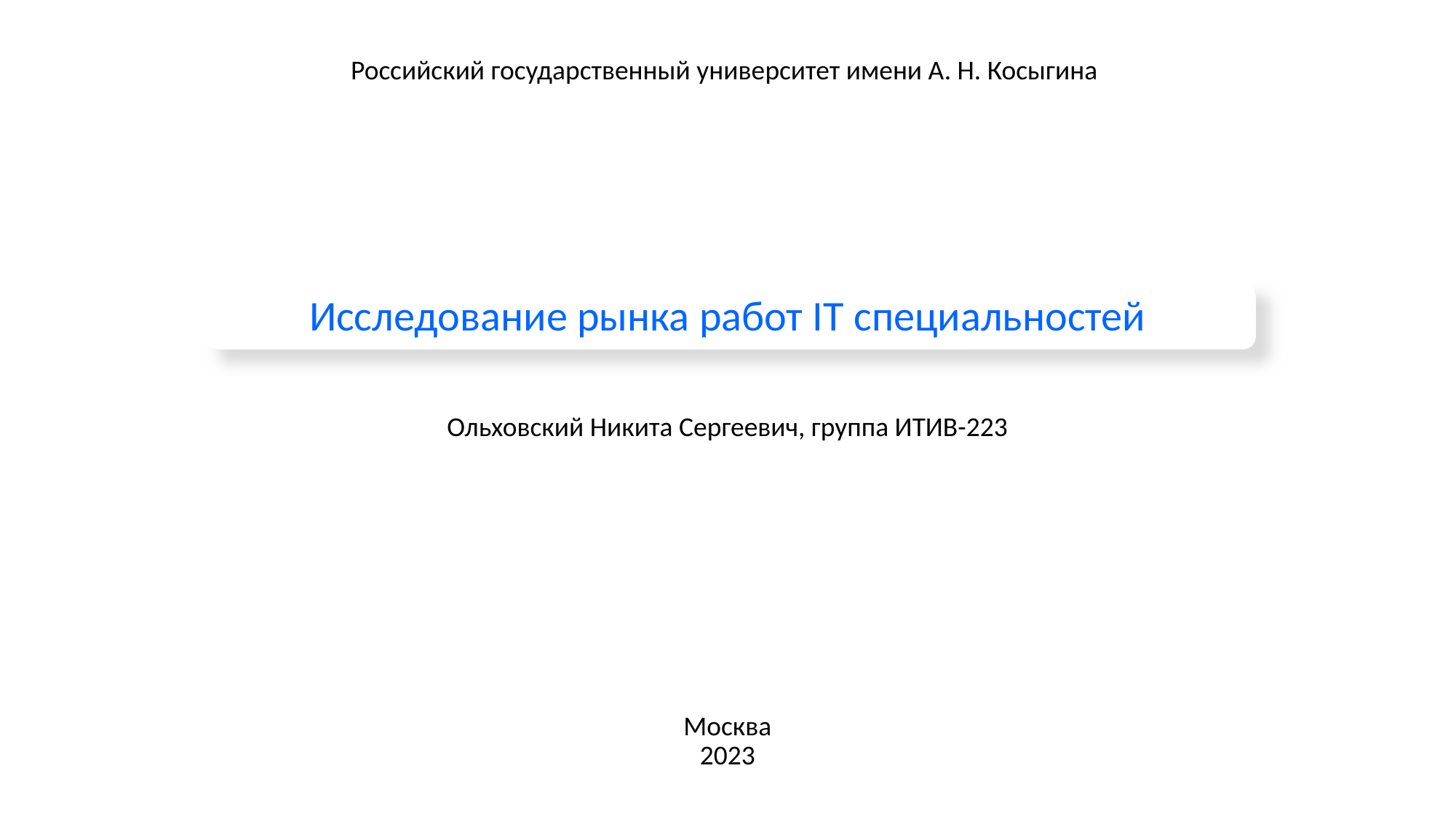

Российский государственный университет имени А. Н. Косыгина
Исследование рынка работ IT специальностей

# Ольховский Никита Сергеевич, группа ИТИВ-223
Москва
2023